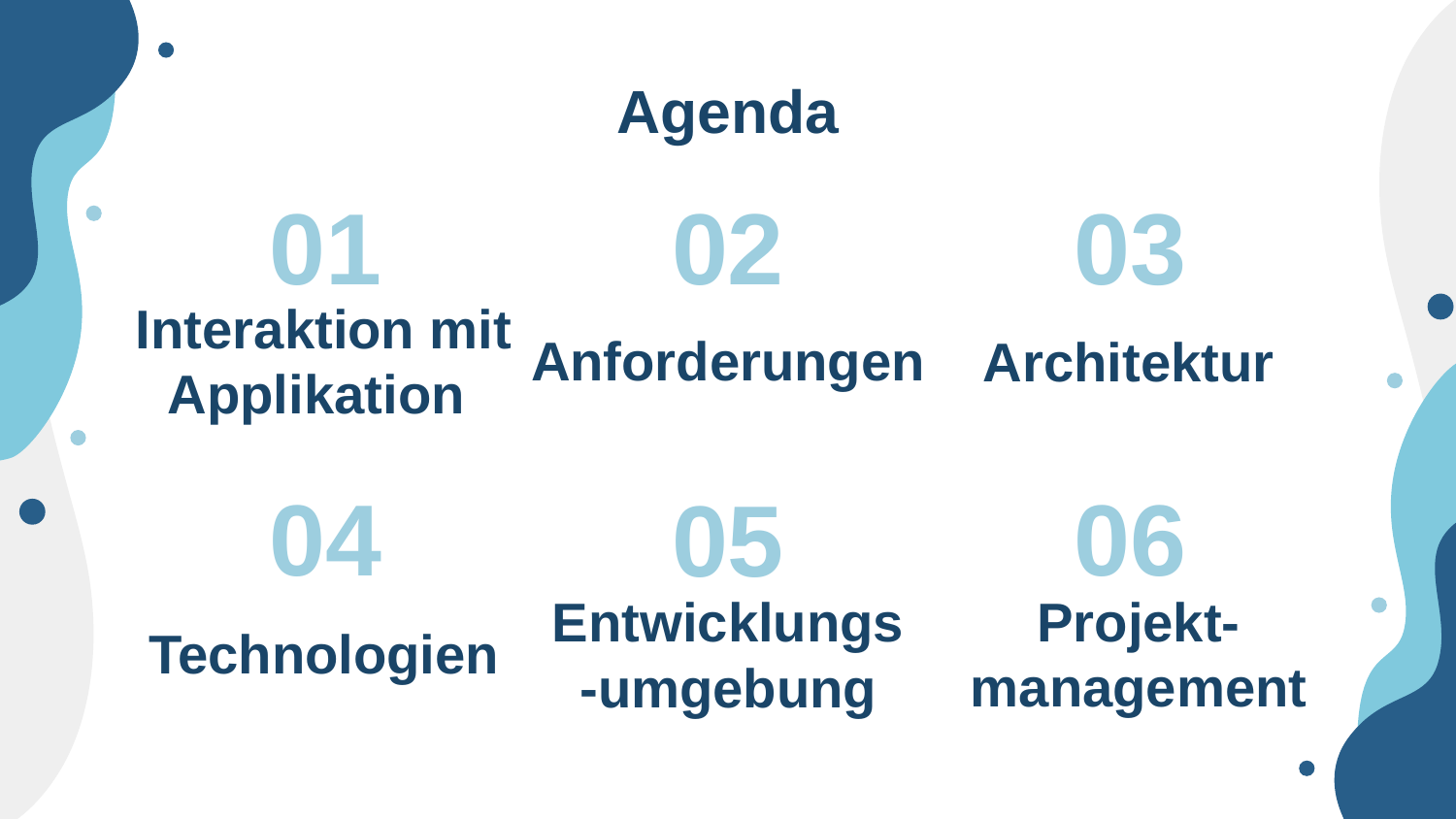

# Agenda
01
02
03
Interaktion mit Applikation
Anforderungen
Architektur
04
06
05
Projekt-
management
Entwicklungs-umgebung
Technologien